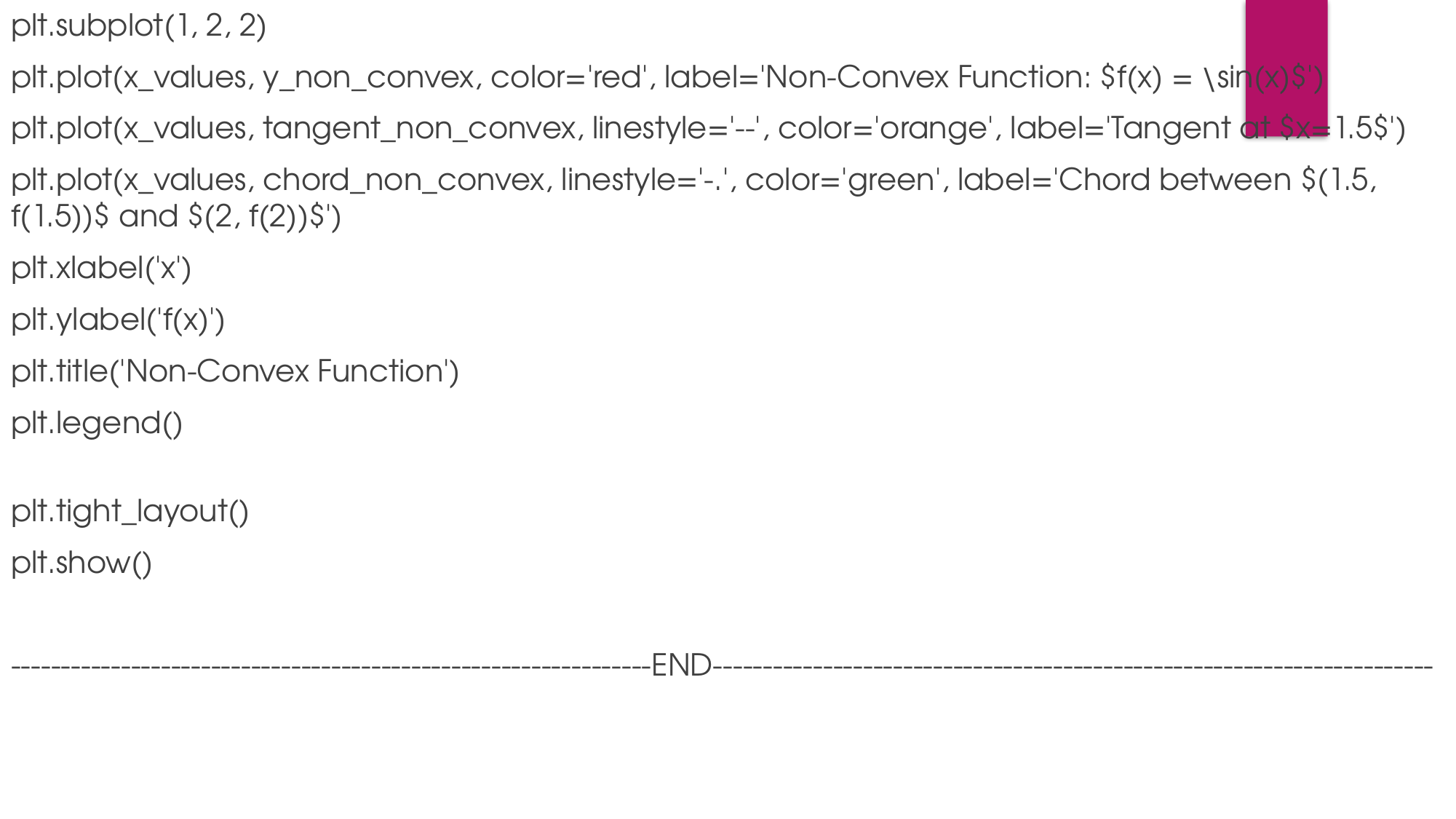

plt.subplot(1, 2, 2)
plt.plot(x_values, y_non_convex, color='red', label='Non-Convex Function: $f(x) = \sin(x)$')
plt.plot(x_values, tangent_non_convex, linestyle='--', color='orange', label='Tangent at $x=1.5$')
plt.plot(x_values, chord_non_convex, linestyle='-.', color='green', label='Chord between $(1.5, f(1.5))$ and $(2, f(2))$')
plt.xlabel('x')
plt.ylabel('f(x)')
plt.title('Non-Convex Function')
plt.legend()
plt.tight_layout()
plt.show()

----------------------------------------------------------------END------------------------------------------------------------------------